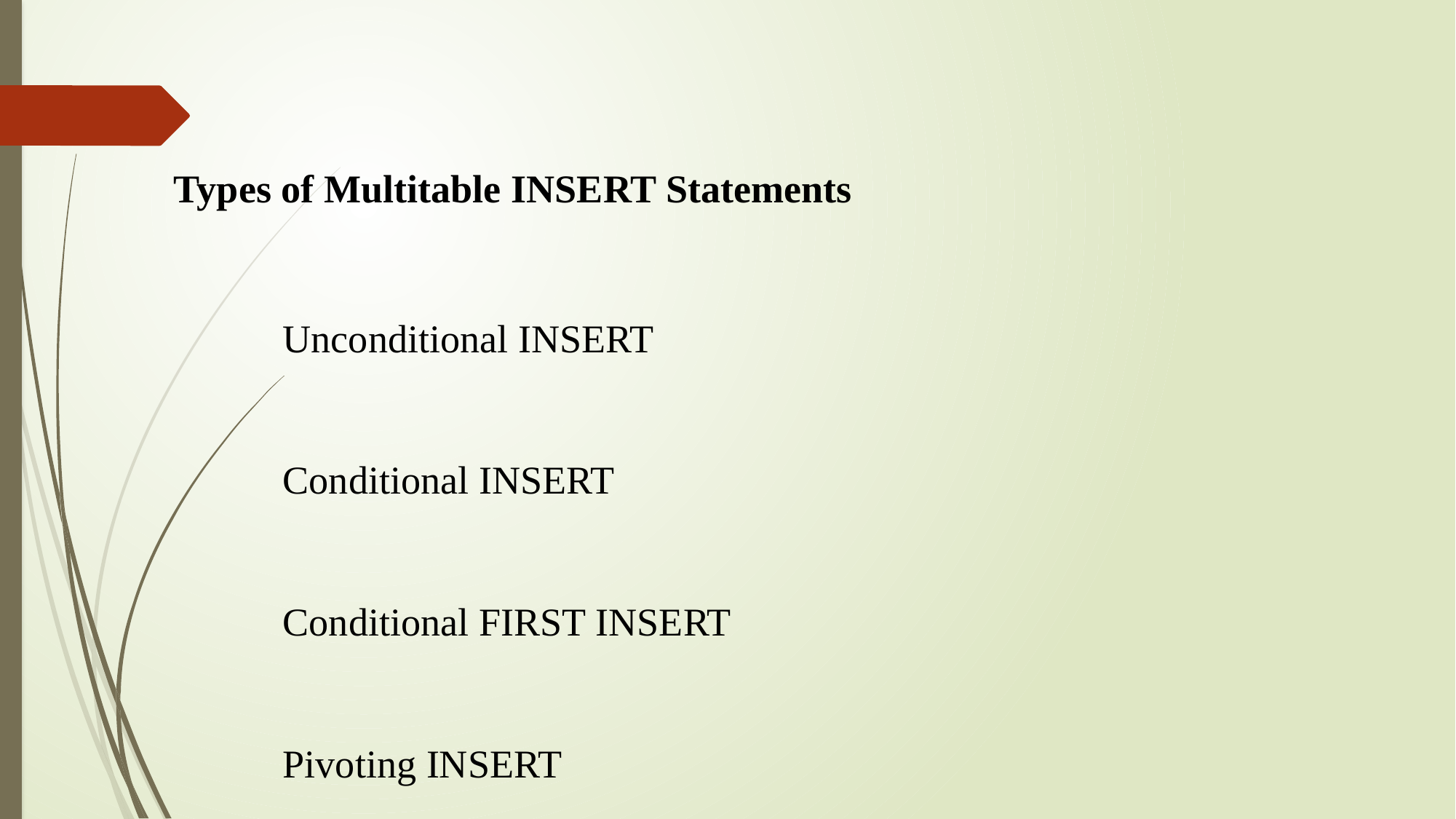

Types of Multitable INSERT Statements

Unconditional INSERT

Conditional INSERT

Conditional FIRST INSERT

Pivoting INSERT